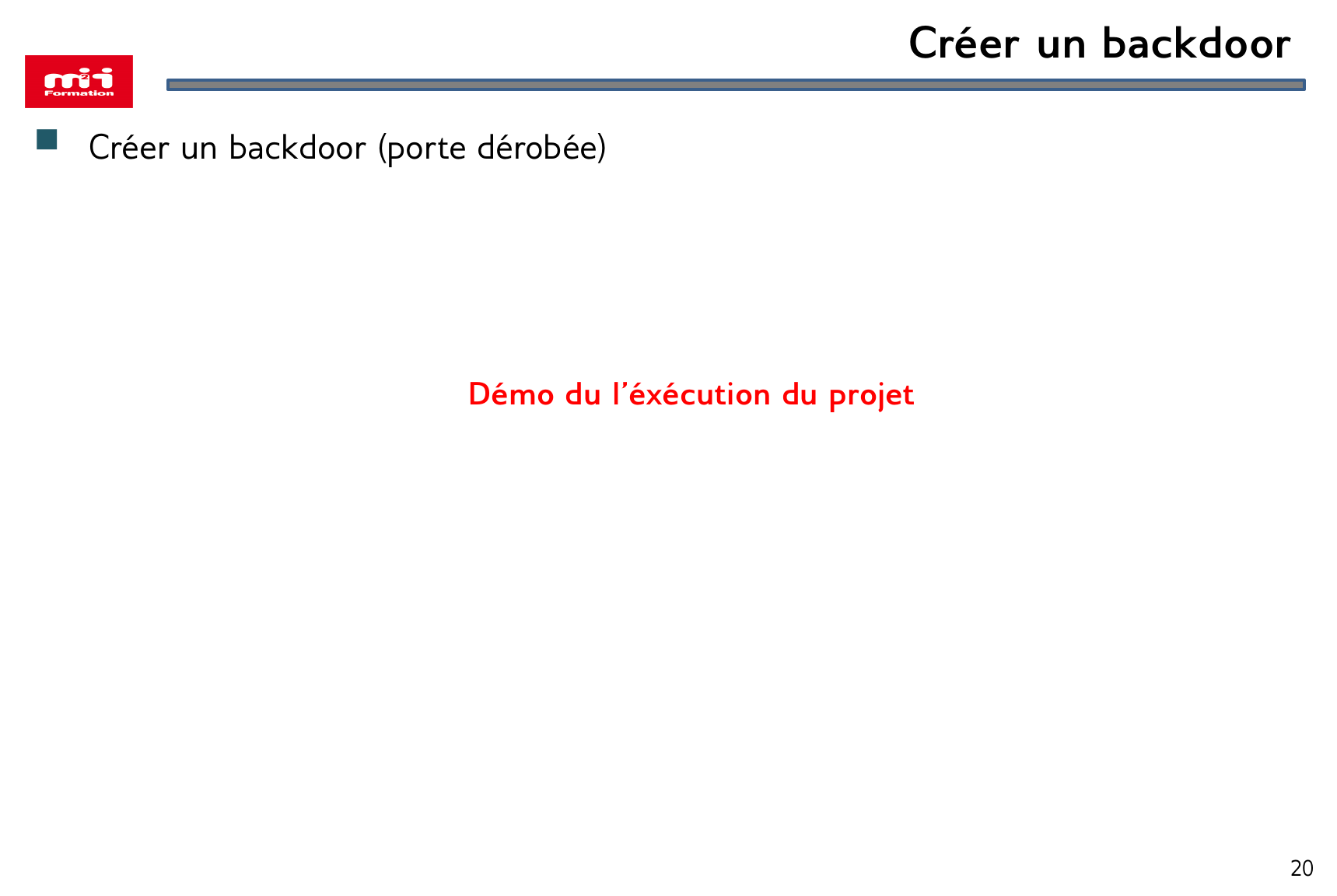

# Créer un backdoor
Créer un backdoor (porte dérobée)

Démo du l’éxécution du projet

20